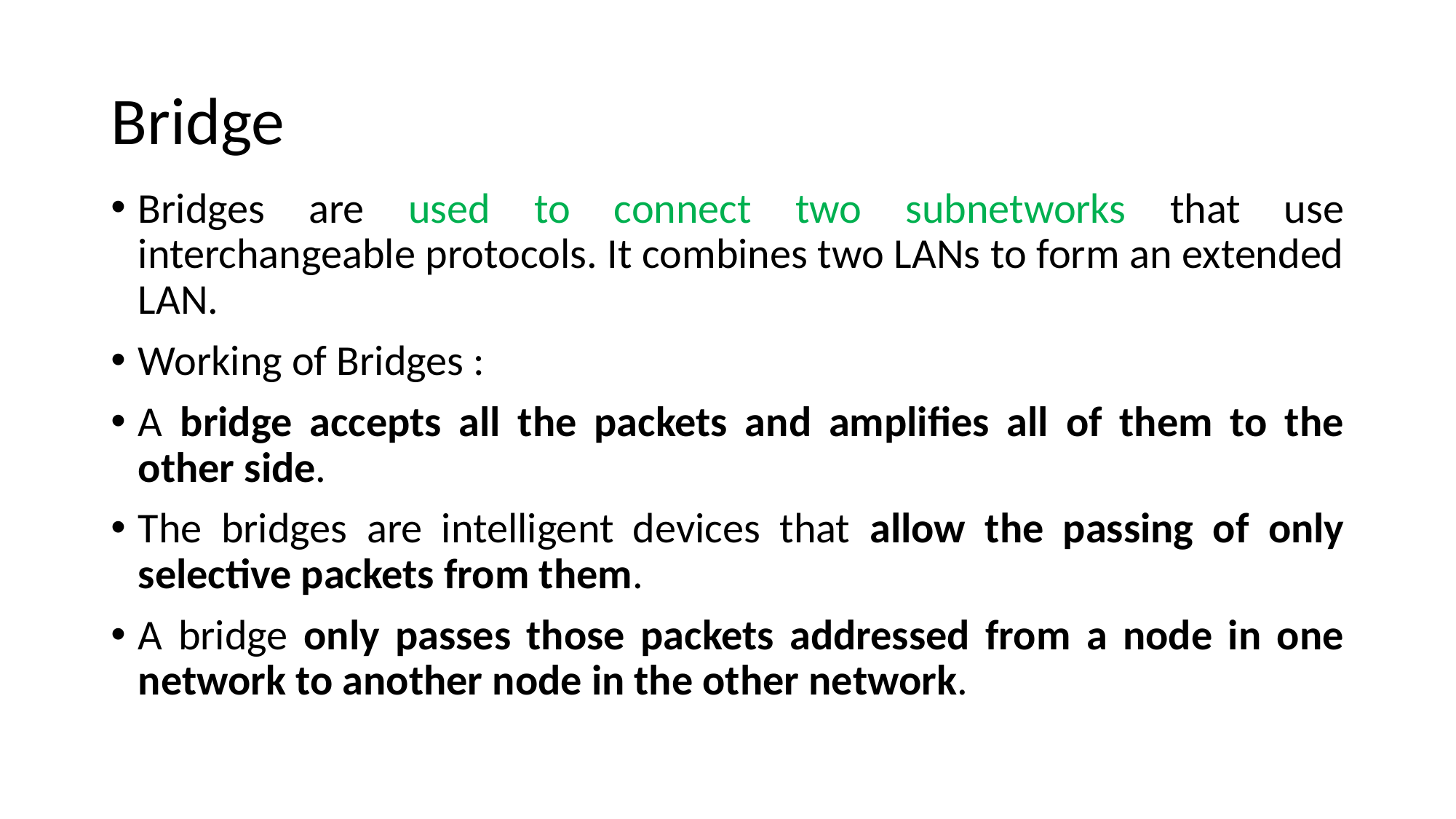

# Bridge
Bridges are used to connect two subnetworks that use interchangeable protocols. It combines two LANs to form an extended LAN.
Working of Bridges :
A bridge accepts all the packets and amplifies all of them to the other side.
The bridges are intelligent devices that allow the passing of only selective packets from them.
A bridge only passes those packets addressed from a node in one network to another node in the other network.